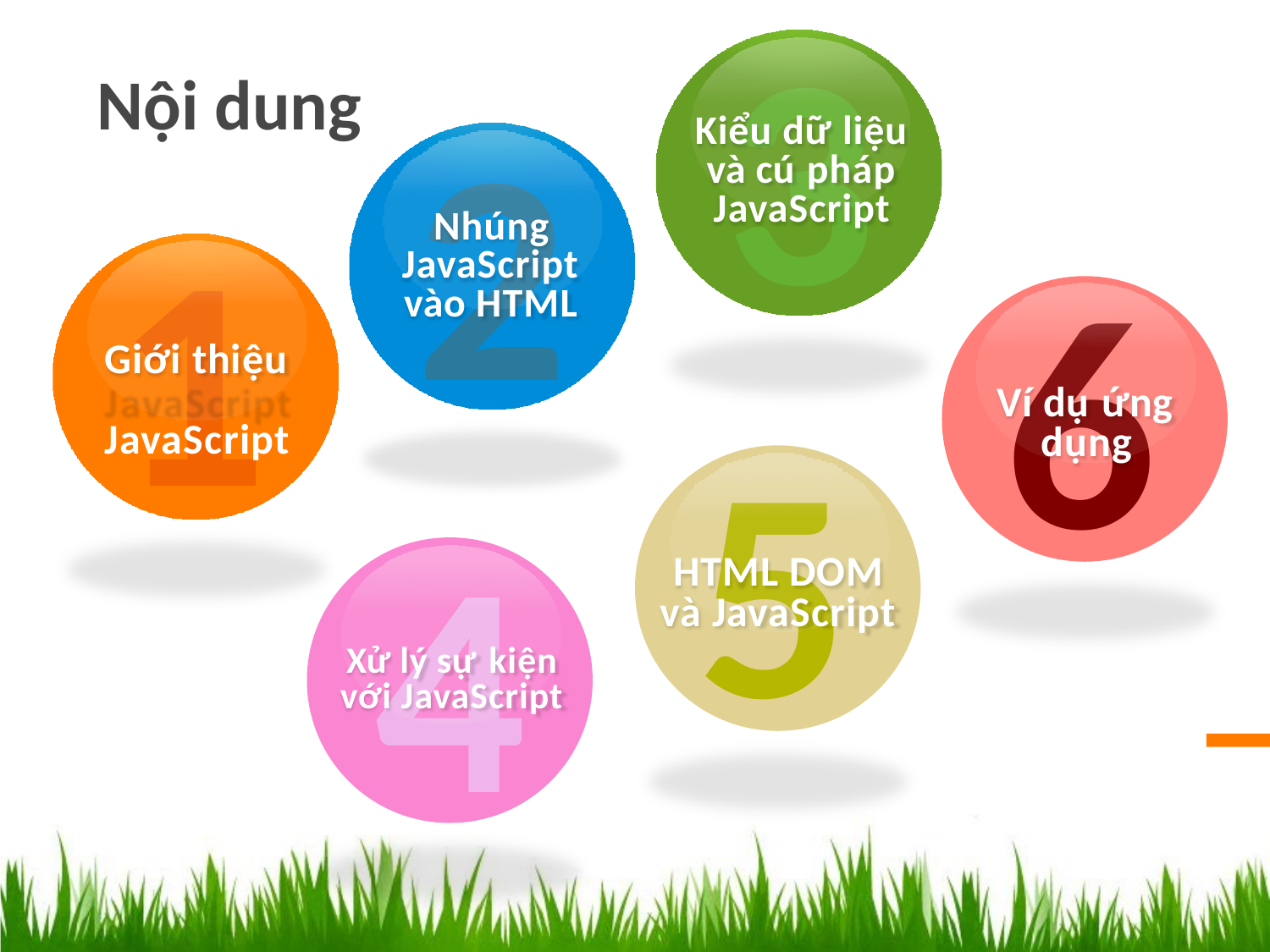

# 3

Nội dung
2

Kiểu dữ liệu

và cú pháp

JavaScript
1

Nhúng
6

JavaScript

vào HTML

Giới thiệu  JavaScript

Ví dụ ứng
5

dụng

4

HTML DOM

và JavaScript

Xử lý sự kiện

với JavaScript